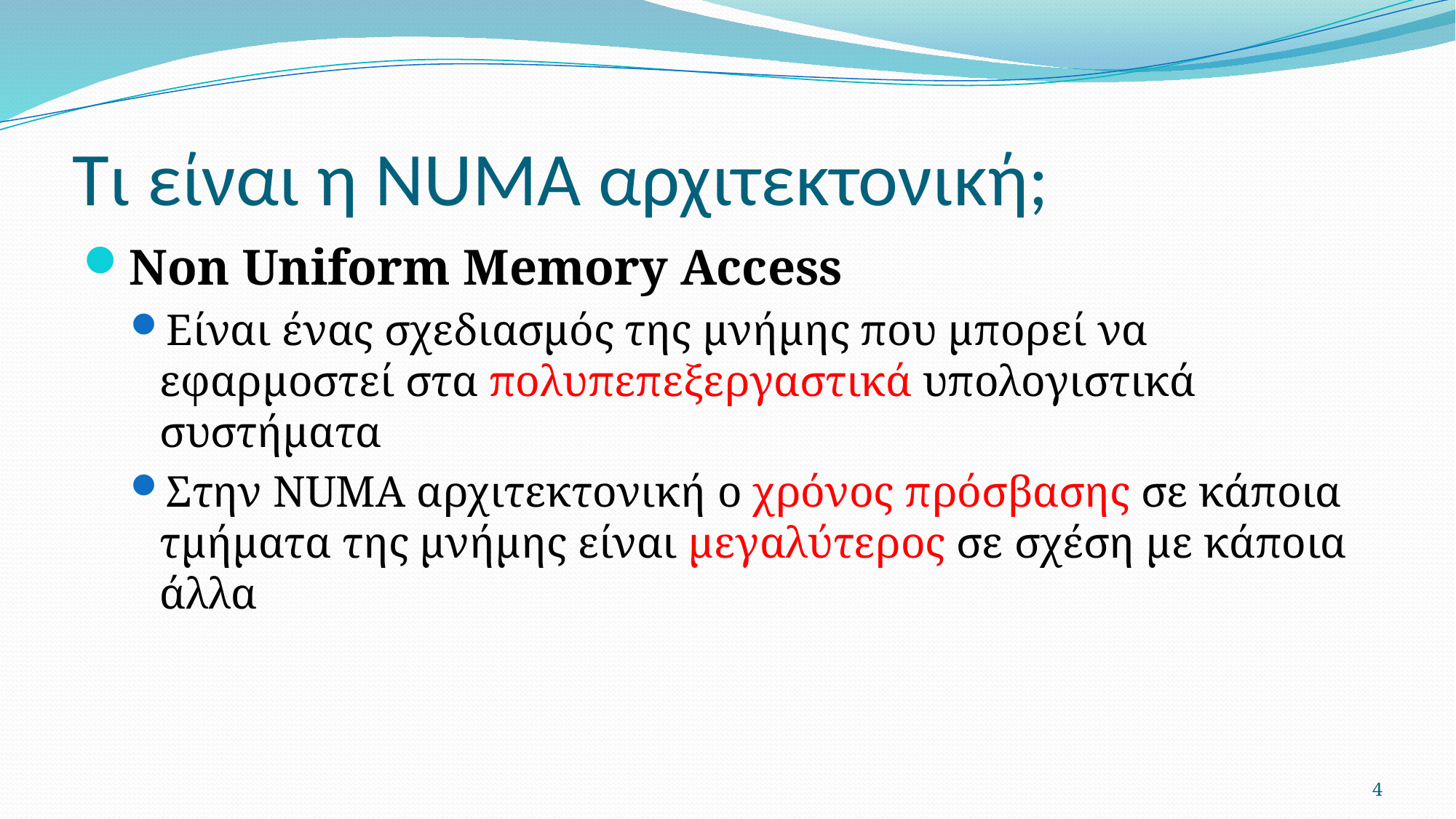

# Τι είναι η NUMA αρχιτεκτονική;
Non Uniform Memory Access
Είναι ένας σχεδιασμός της μνήμης που μπορεί να εφαρμοστεί στα πολυπεπεξεργαστικά υπολογιστικά συστήματα
Στην NUMA αρχιτεκτονική ο χρόνος πρόσβασης σε κάποια τμήματα της μνήμης είναι μεγαλύτερος σε σχέση με κάποια άλλα

4